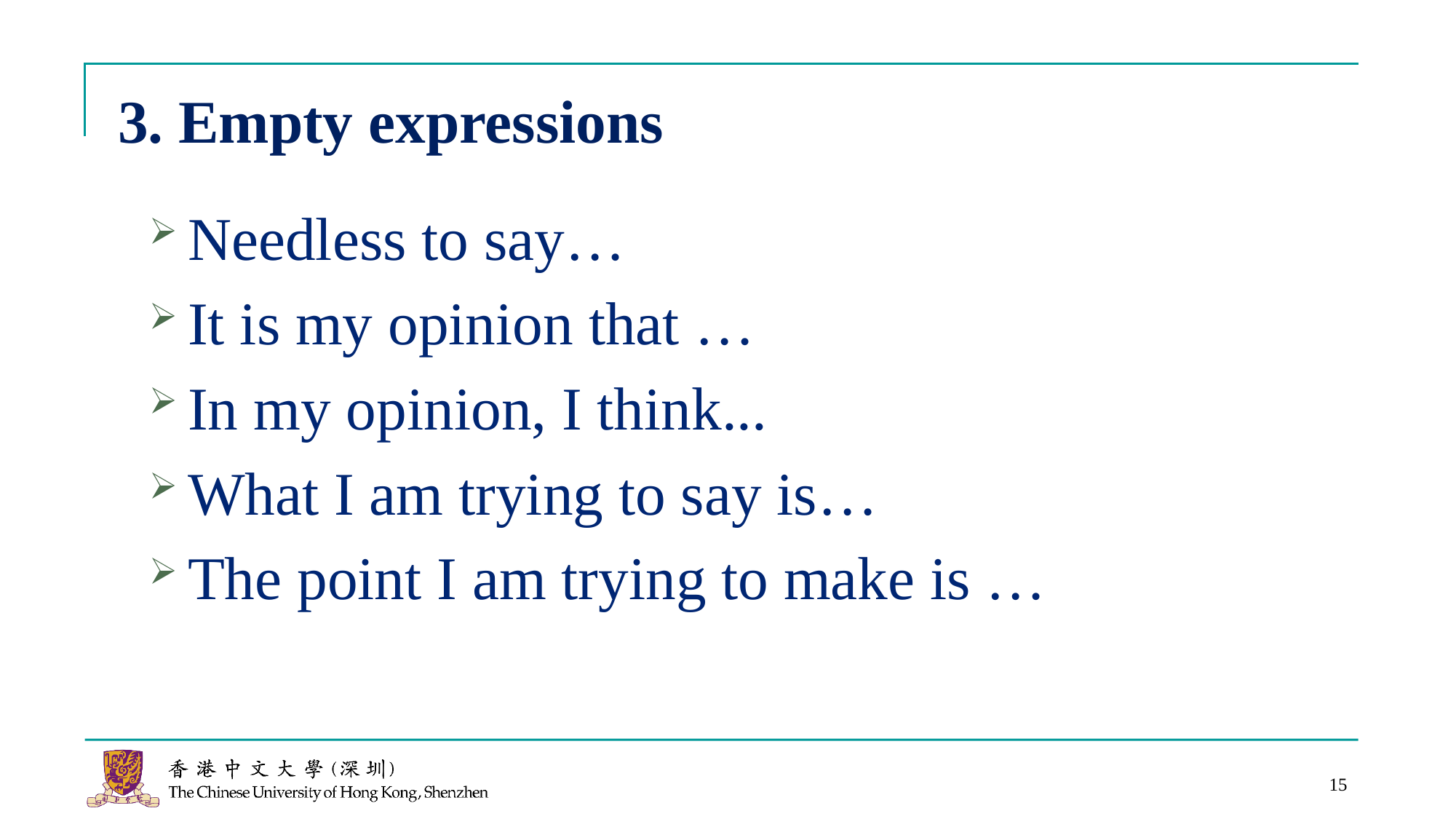

# 3. Empty expressions
Needless to say…
It is my opinion that …
In my opinion, I think...
What I am trying to say is…
The point I am trying to make is …

15